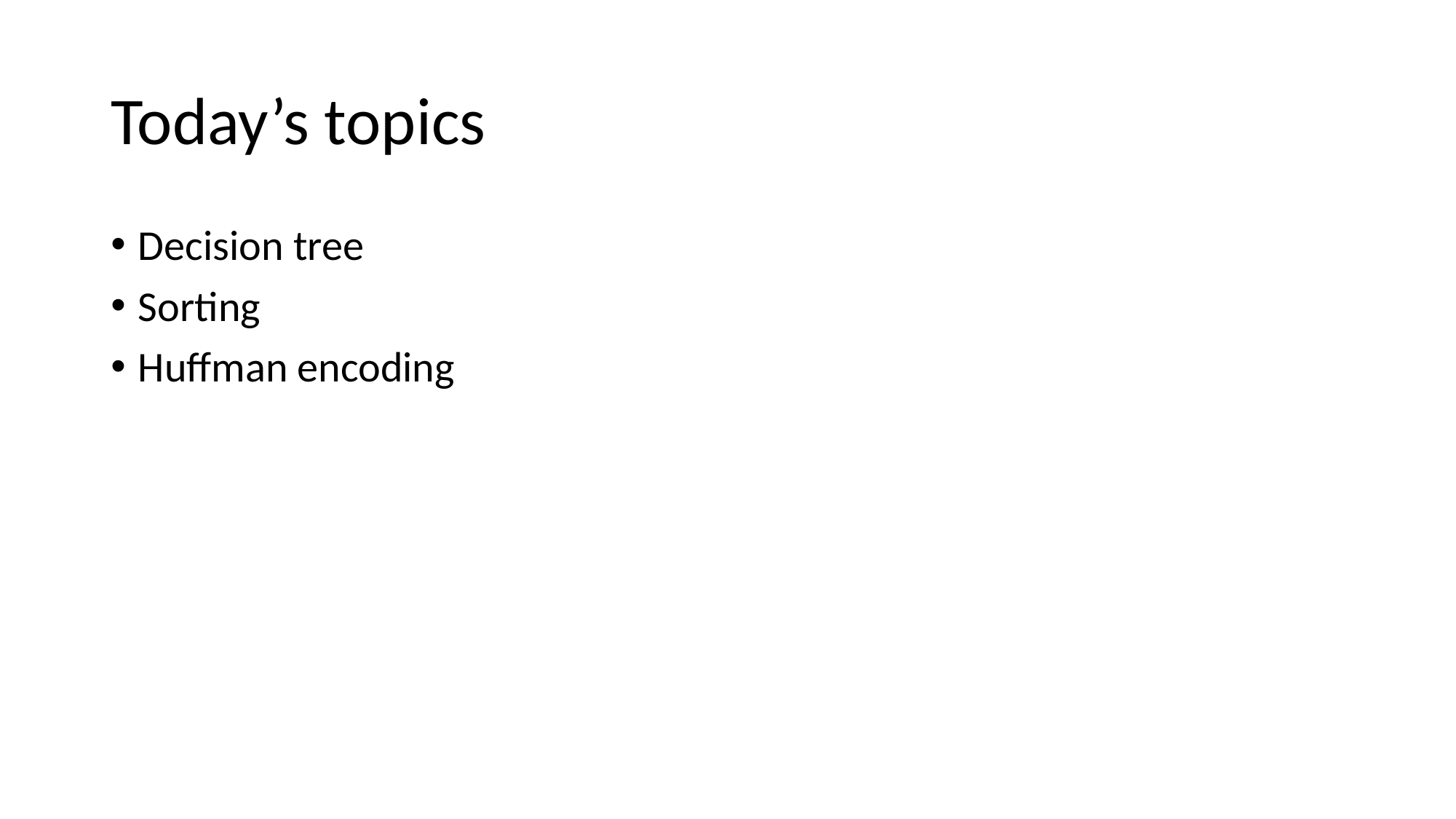

# Today’s topics
Decision tree
Sorting
Huffman encoding